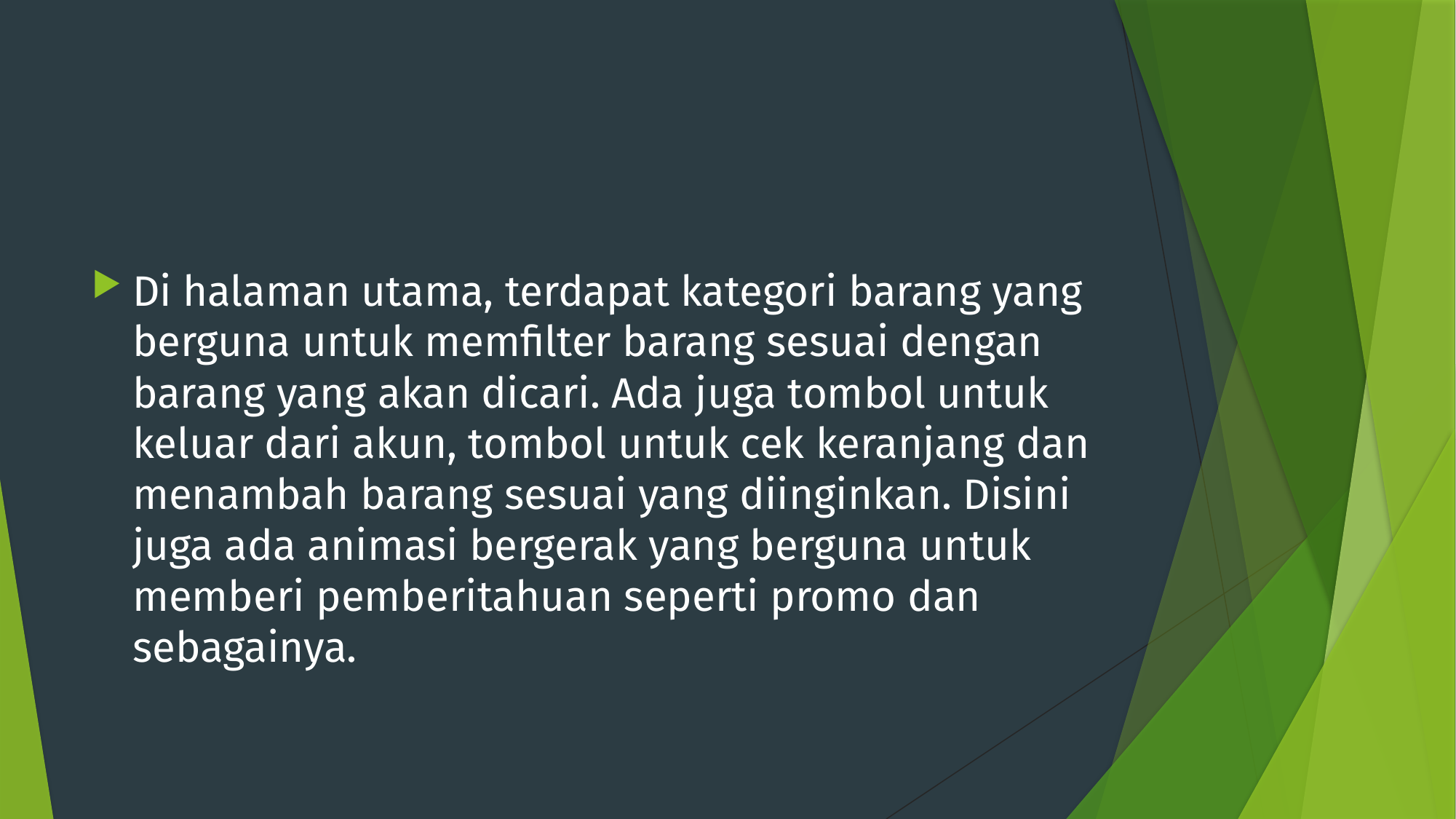

#
Di halaman utama, terdapat kategori barang yang berguna untuk memfilter barang sesuai dengan barang yang akan dicari. Ada juga tombol untuk keluar dari akun, tombol untuk cek keranjang dan menambah barang sesuai yang diinginkan. Disini juga ada animasi bergerak yang berguna untuk memberi pemberitahuan seperti promo dan sebagainya.